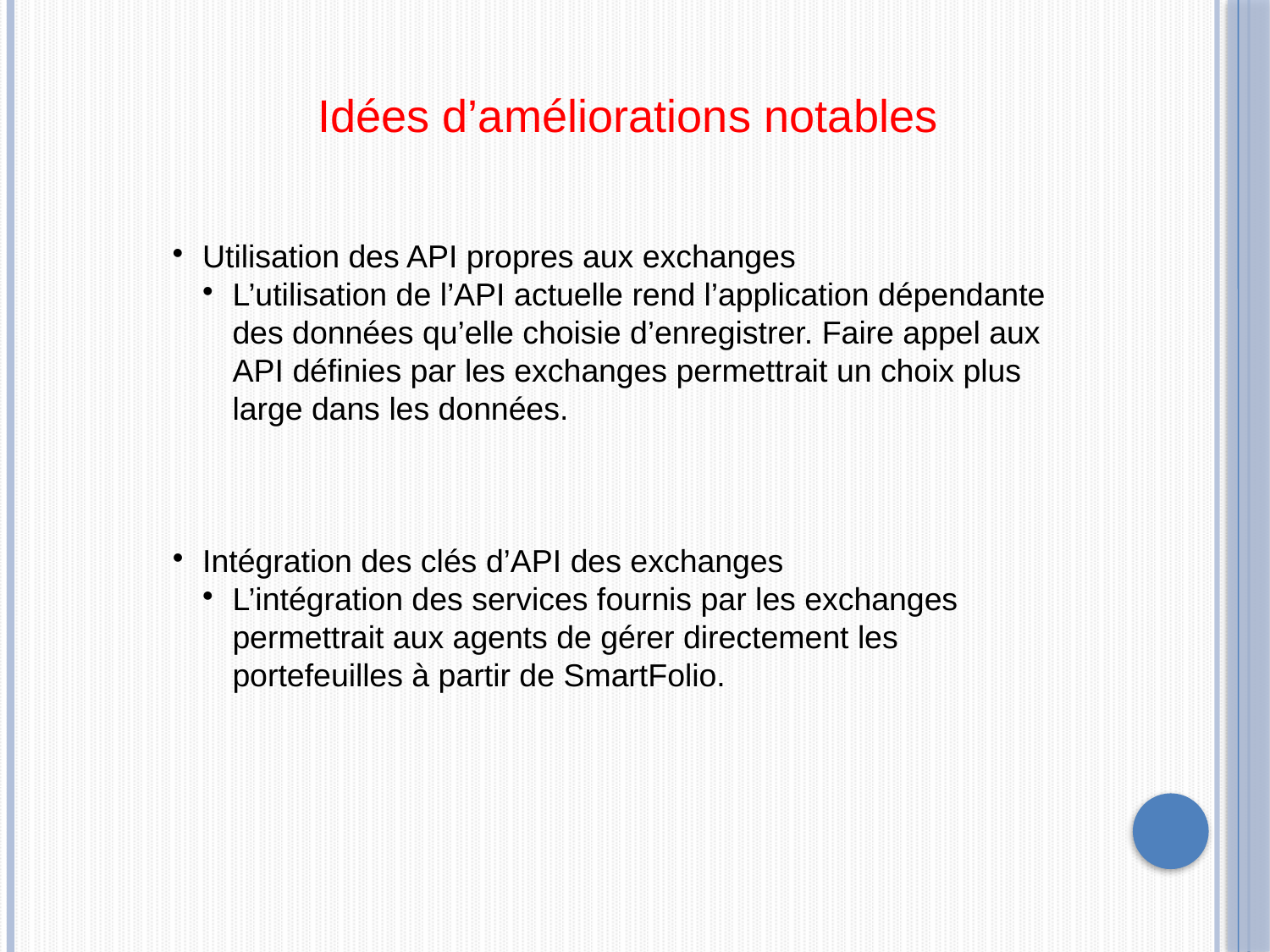

Idées d’améliorations notables
Utilisation des API propres aux exchanges
L’utilisation de l’API actuelle rend l’application dépendante des données qu’elle choisie d’enregistrer. Faire appel aux API définies par les exchanges permettrait un choix plus large dans les données.

Intégration des clés d’API des exchanges
L’intégration des services fournis par les exchanges permettrait aux agents de gérer directement les portefeuilles à partir de SmartFolio.